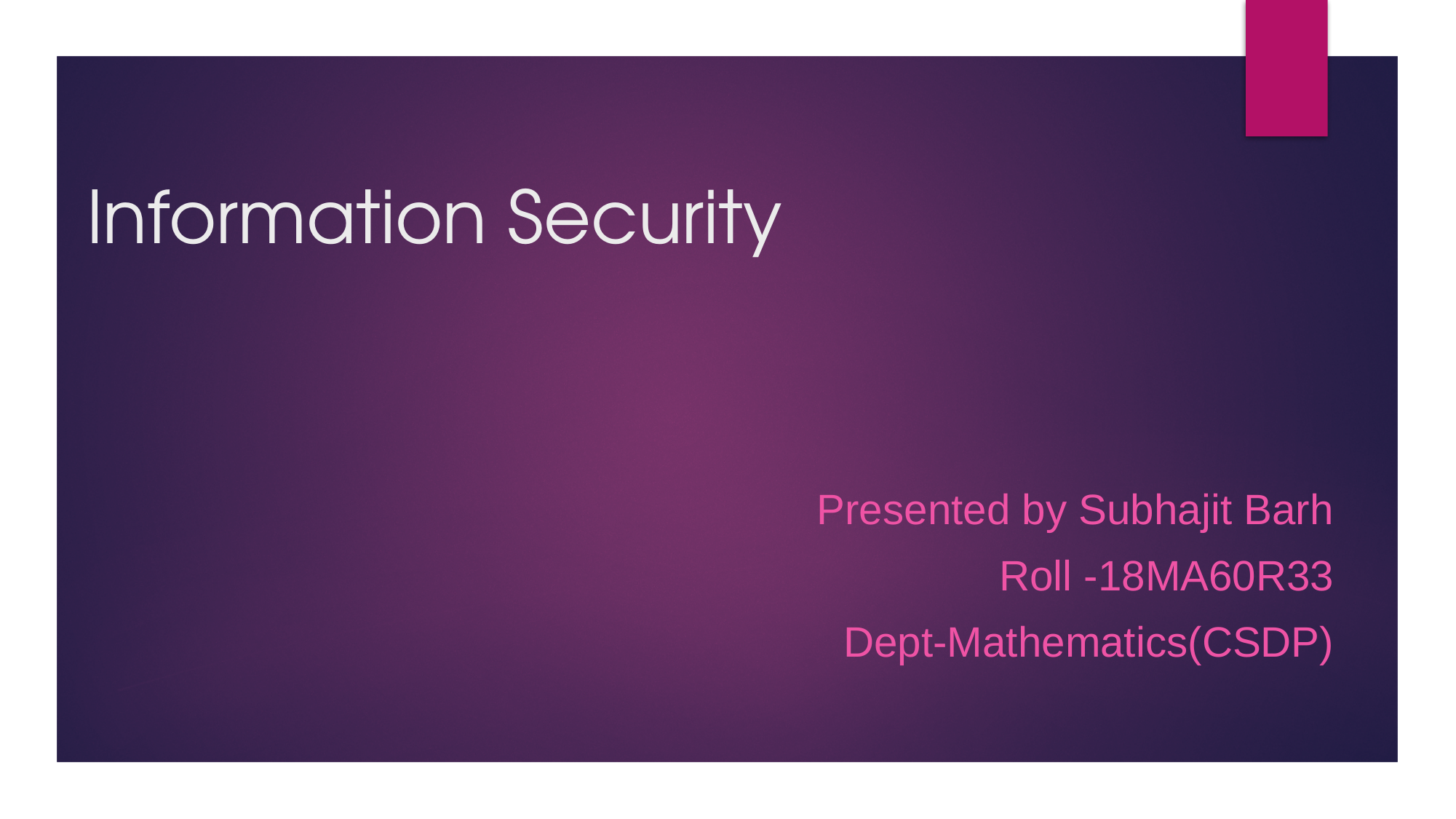

# Information Security
Presented by Subhajit Barh
Roll -18MA60R33
Dept-Mathematics(CSDP)